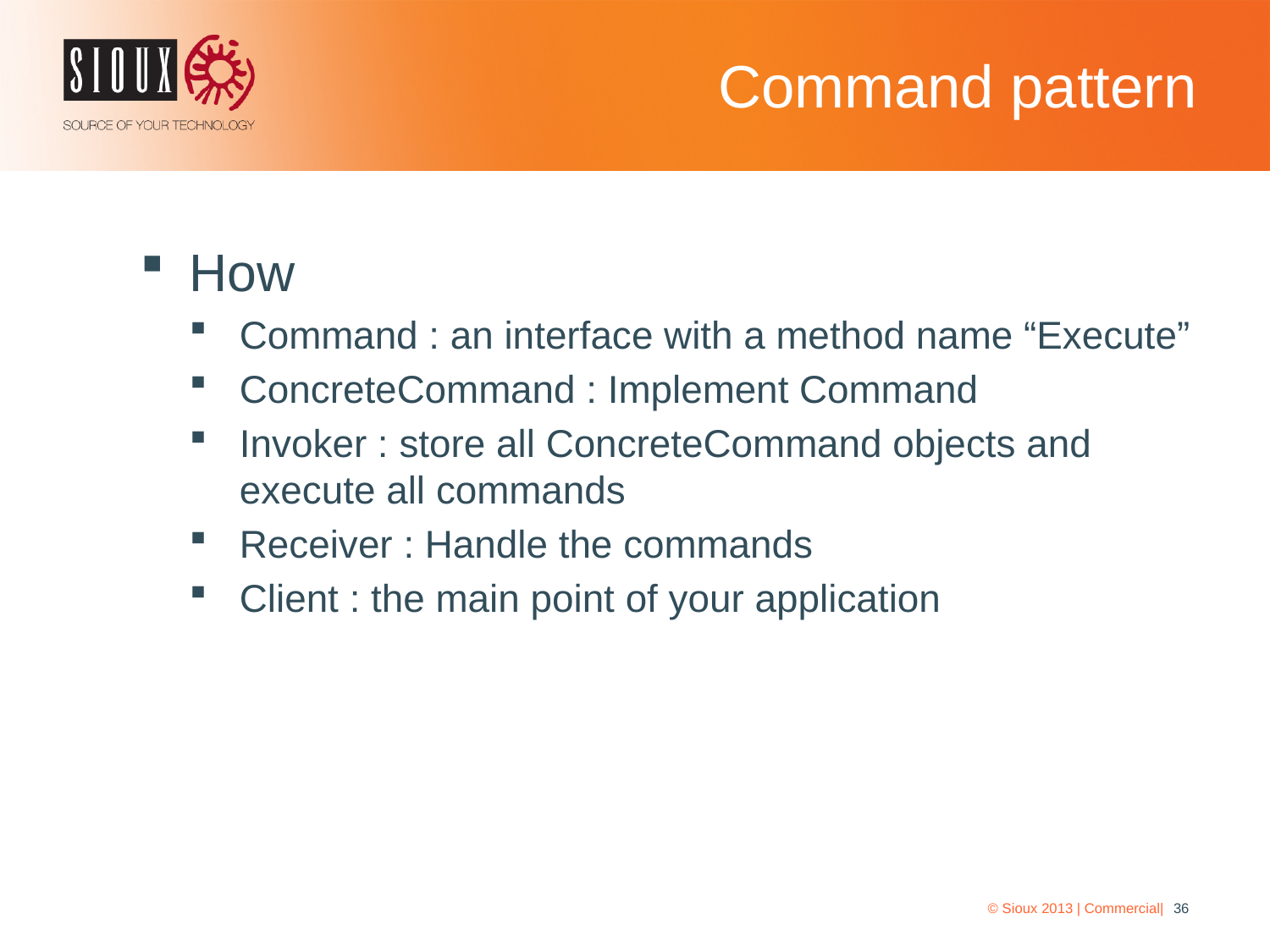

# Command pattern
How
Command : an interface with a method name “Execute”
ConcreteCommand : Implement Command
Invoker : store all ConcreteCommand objects and execute all commands
Receiver : Handle the commands
Client : the main point of your application

© Sioux 2013 | Commercial|
36